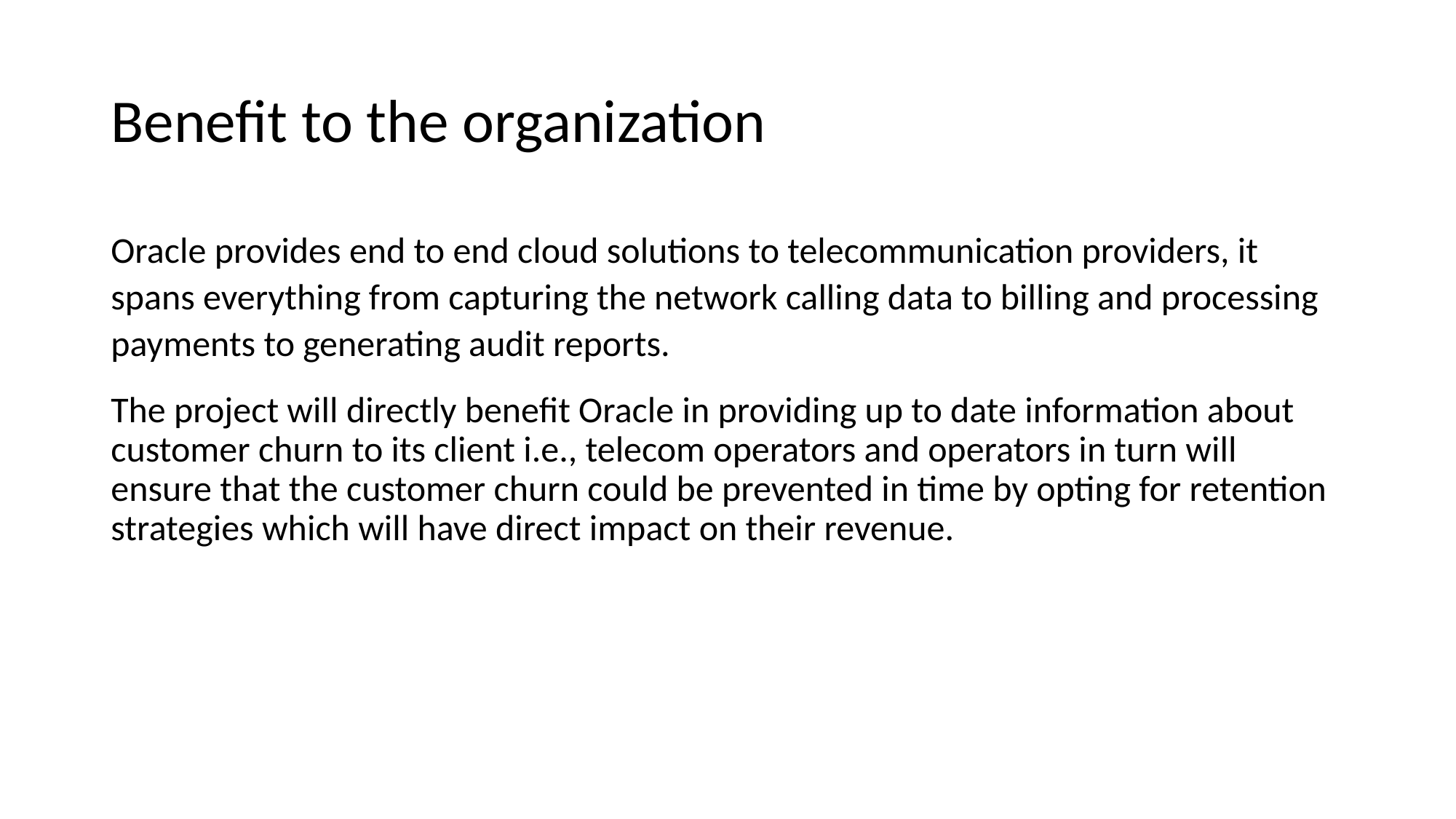

# Benefit to the organization
Oracle provides end to end cloud solutions to telecommunication providers, it spans everything from capturing the network calling data to billing and processing payments to generating audit reports.
The project will directly benefit Oracle in providing up to date information about customer churn to its client i.e., telecom operators and operators in turn will ensure that the customer churn could be prevented in time by opting for retention strategies which will have direct impact on their revenue.